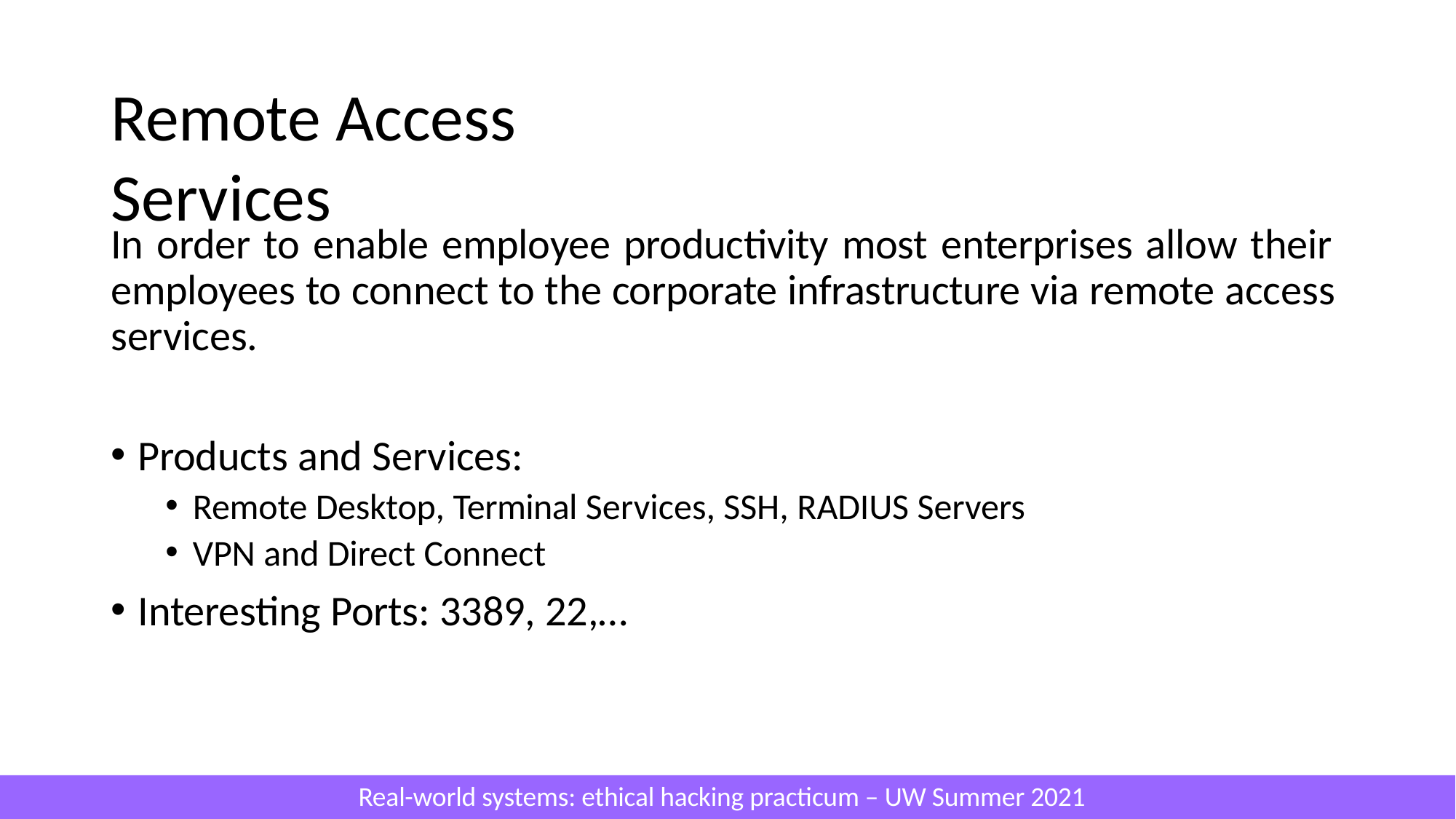

# Remote Access Services
In order to enable employee productivity most enterprises allow their  employees to connect to the corporate infrastructure via remote access  services.

Products and Services:
Remote Desktop, Terminal Services, SSH, RADIUS Servers
VPN and Direct Connect
Interesting Ports: 3389, 22,…
Real-world systems: ethical hacking practicum – UW Summer 2021